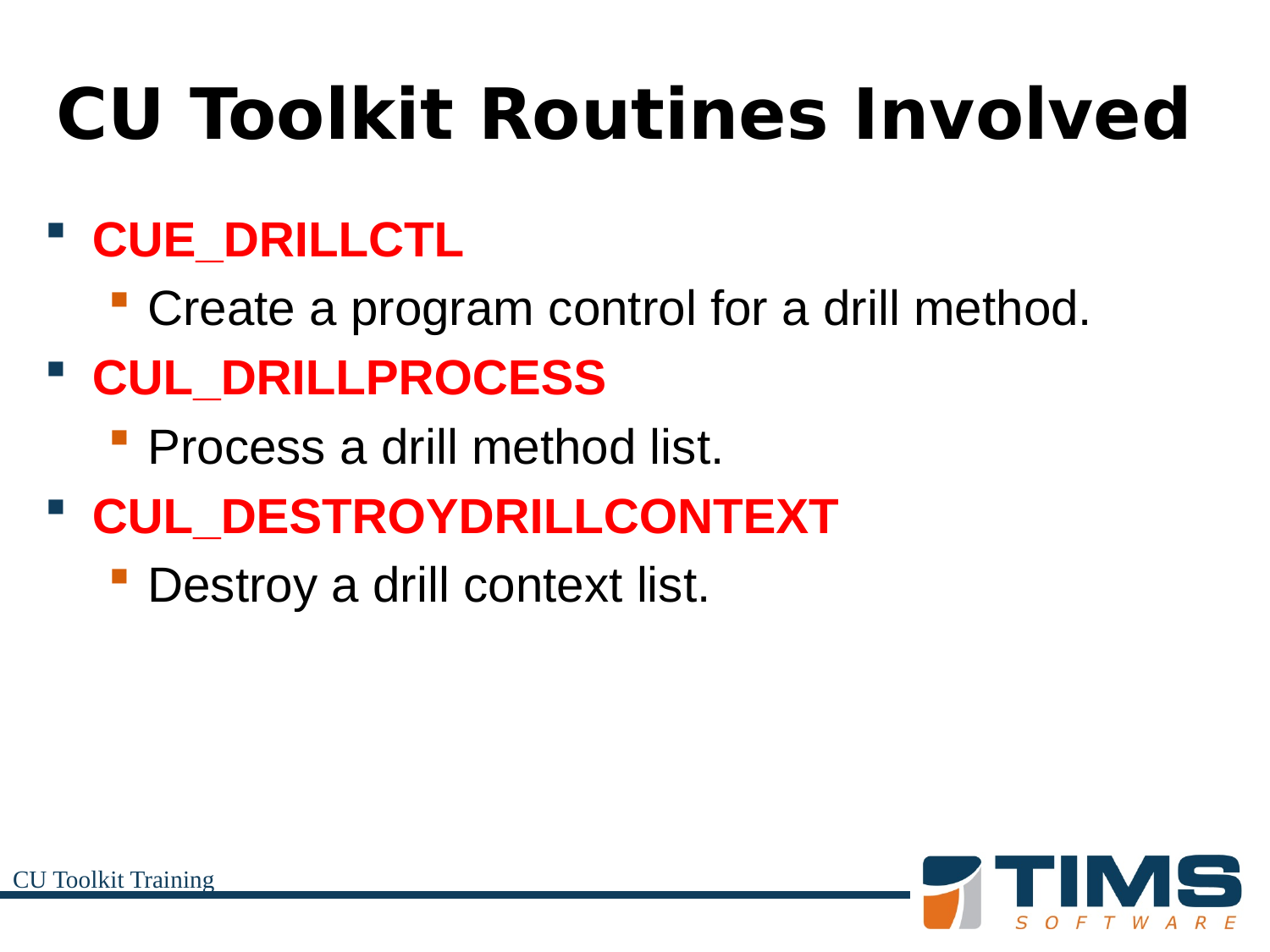

# CU Toolkit Routines Involved
CUE_DRILLCTL
Create a program control for a drill method.
CUL_DRILLPROCESS
Process a drill method list.
CUL_DESTROYDRILLCONTEXT
Destroy a drill context list.

CU Toolkit Training